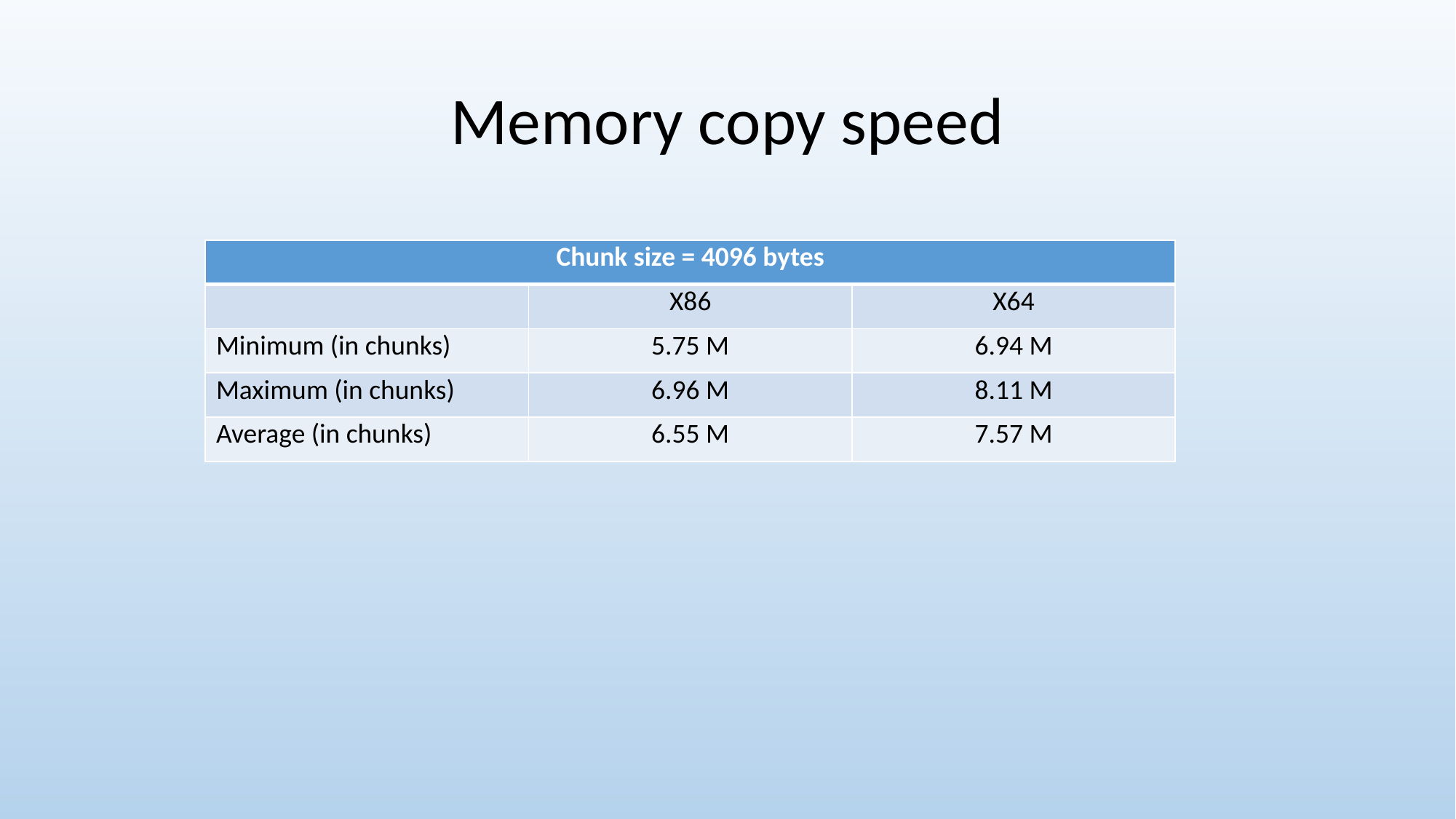

# Memory copy speed
| Chunk size = 4096 bytes |  |  |
| --- | --- | --- |
|  | X86 | X64 |
| Minimum (in chunks) | 5.75 M | 6.94 M |
| Maximum (in chunks) | 6.96 M | 8.11 M |
| Average (in chunks) | 6.55 M | 7.57 M |